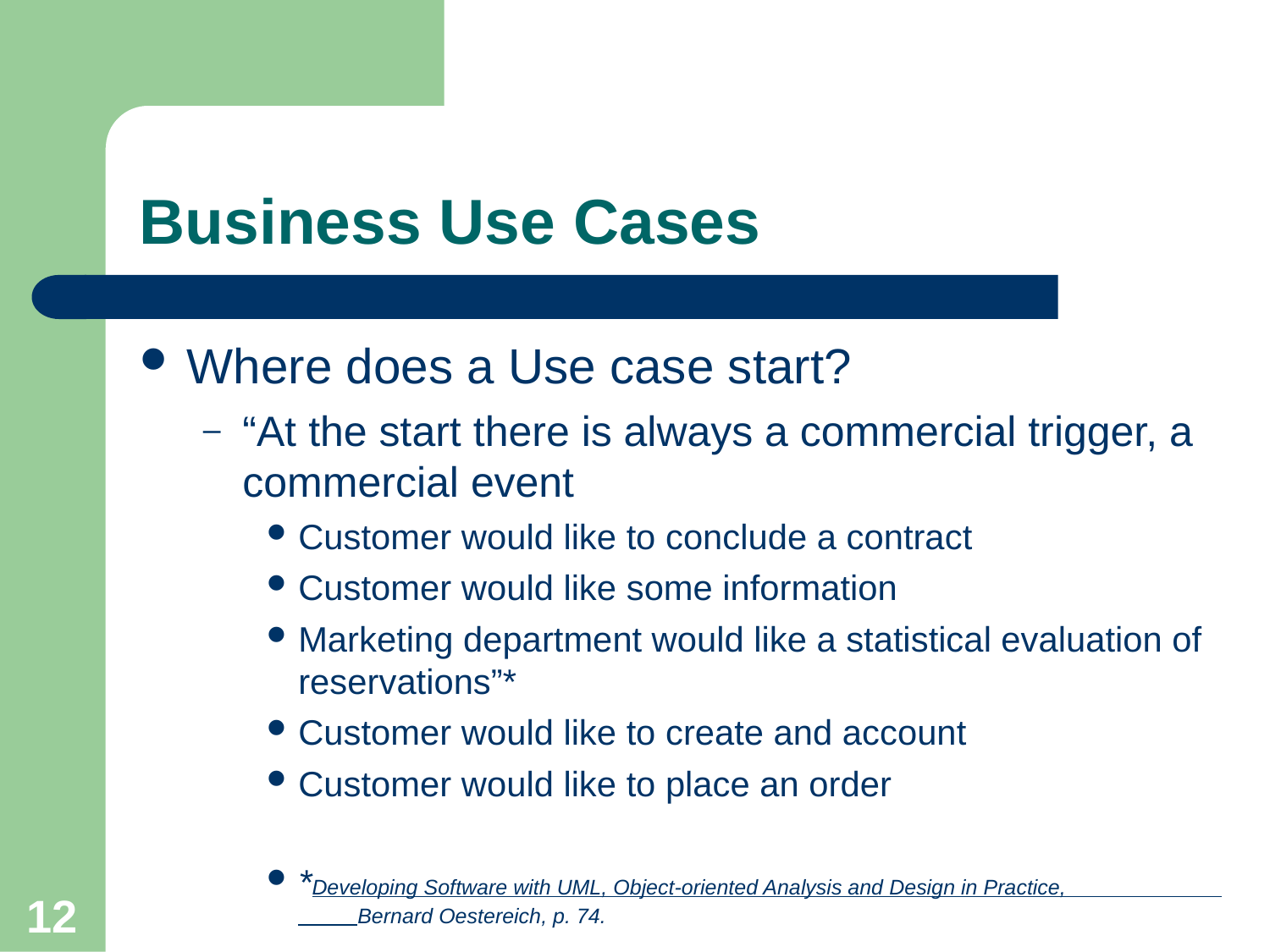

Business Use Cases
Where does a Use case start?
“At the start there is always a commercial trigger, a commercial event
Customer would like to conclude a contract
Customer would like some information
Marketing department would like a statistical evaluation of reservations”*
Customer would like to create and account
Customer would like to place an order

*Developing Software with UML, Object-oriented Analysis and Design in Practice,                                     Bernard Oestereich, p. 74.

12